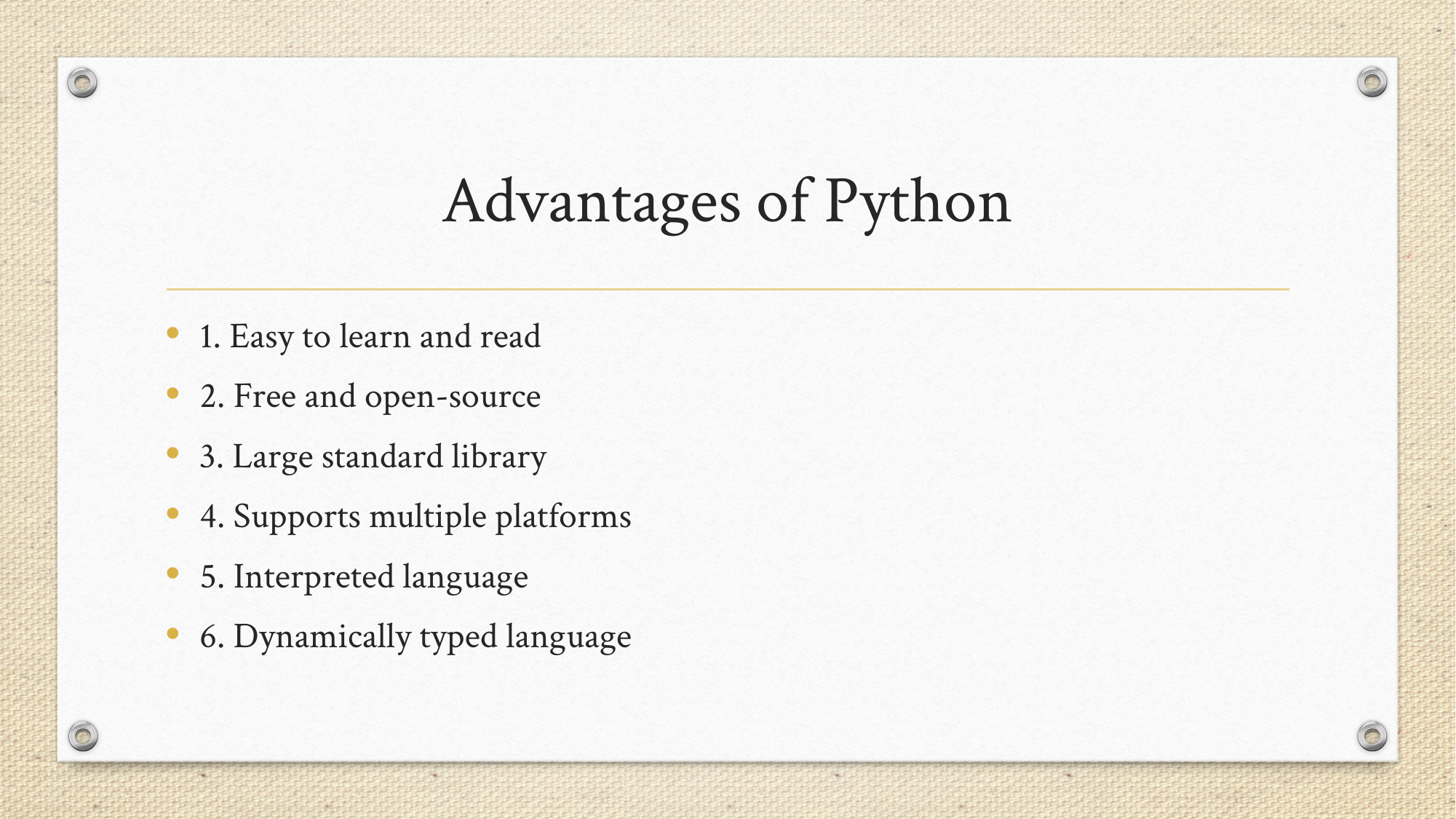

# Advantages of Python
1. Easy to learn and read
2. Free and open-source
3. Large standard library
4. Supports multiple platforms
5. Interpreted language
6. Dynamically typed language